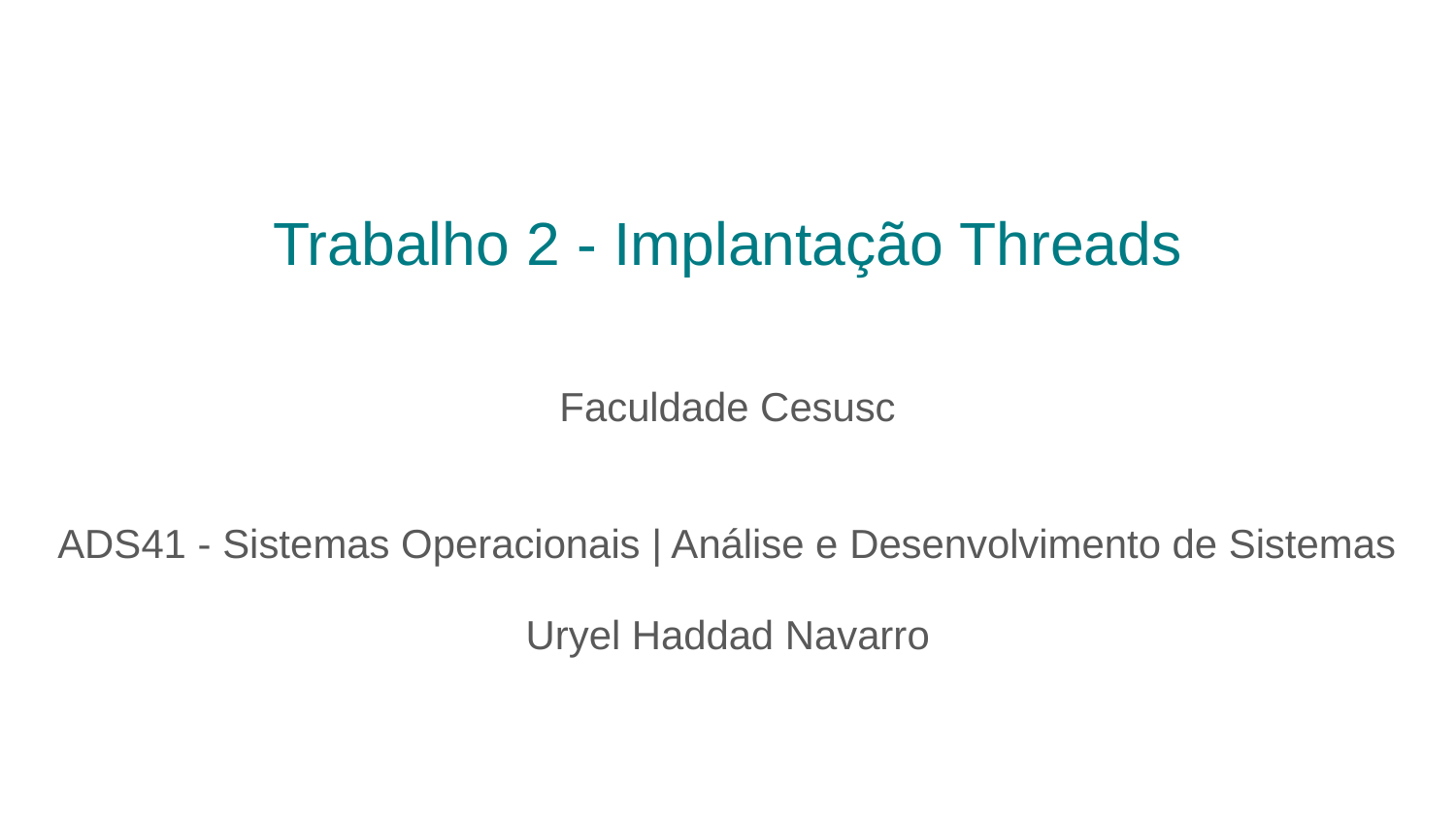

# Trabalho 2 - Implantação Threads
Faculdade Cesusc

ADS41 - Sistemas Operacionais | Análise e Desenvolvimento de Sistemas

Uryel Haddad Navarro